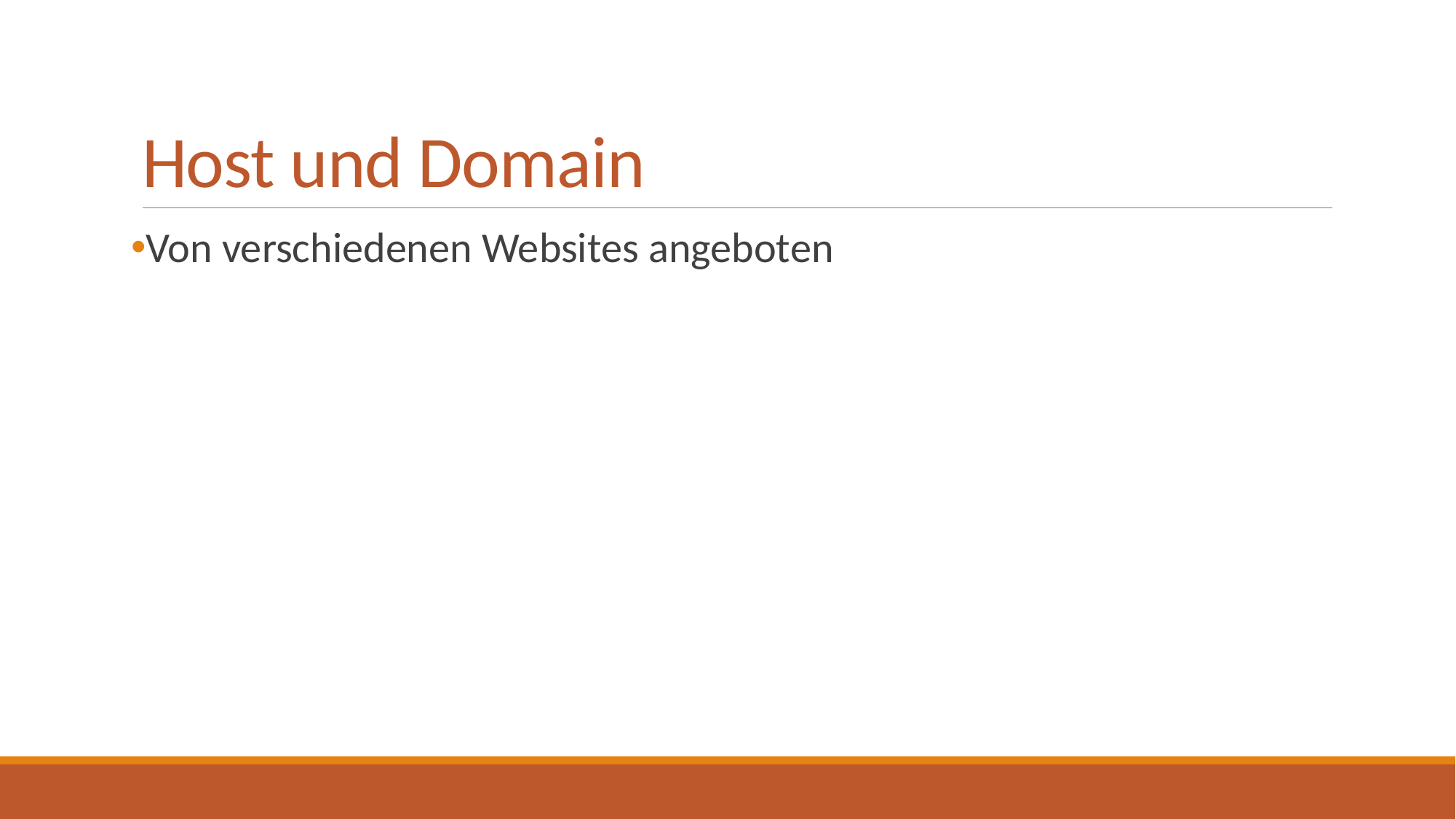

# Host und Domain
Von verschiedenen Websites angeboten